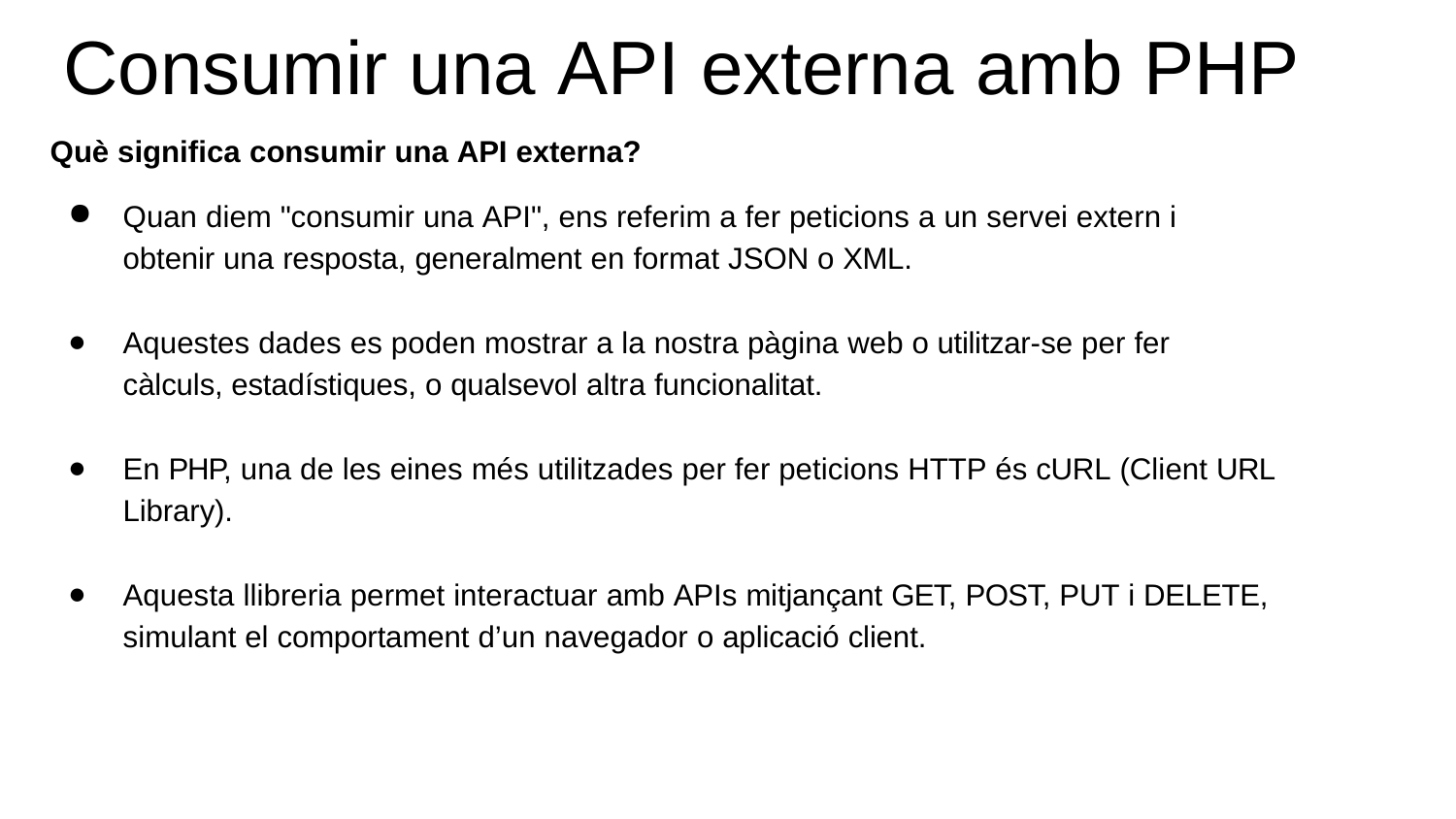

# Consumir una API externa amb PHP
Què significa consumir una API externa?
Quan diem "consumir una API", ens referim a fer peticions a un servei extern i obtenir una resposta, generalment en format JSON o XML.

Aquestes dades es poden mostrar a la nostra pàgina web o utilitzar-se per fer càlculs, estadístiques, o qualsevol altra funcionalitat.

En PHP, una de les eines més utilitzades per fer peticions HTTP és cURL (Client URL Library).

Aquesta llibreria permet interactuar amb APIs mitjançant GET, POST, PUT i DELETE, simulant el comportament d’un navegador o aplicació client.